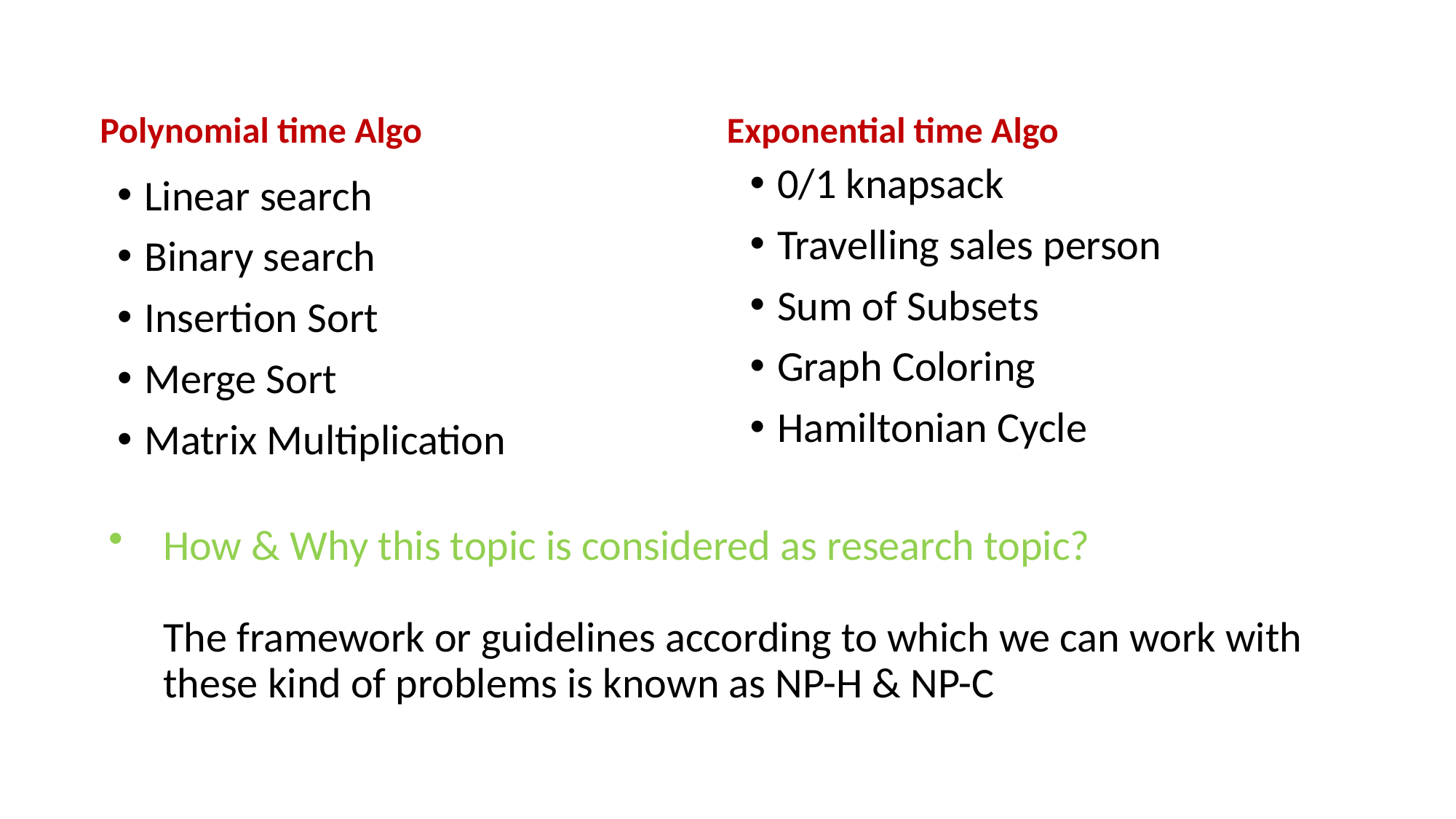

Polynomial time Algo
Exponential time Algo
0/1 knapsack
Travelling sales person
Sum of Subsets
Graph Coloring
Hamiltonian Cycle
Linear search
Binary search
Insertion Sort
Merge Sort
Matrix Multiplication
# How & Why this topic is considered as research topic? The framework or guidelines according to which we can work with these kind of problems is known as NP-H & NP-C